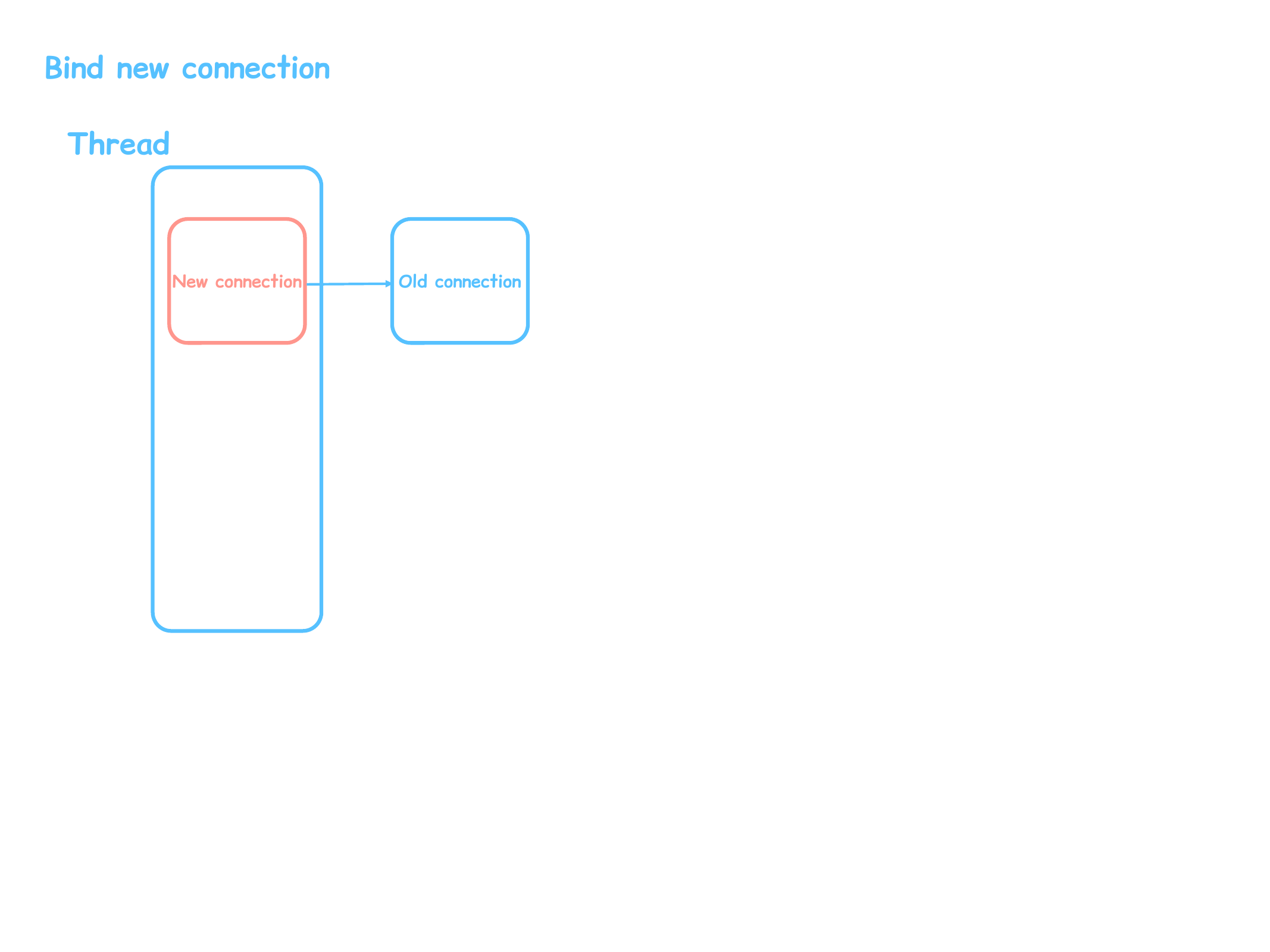

Bind new connection
Thread

New connection
Old connection